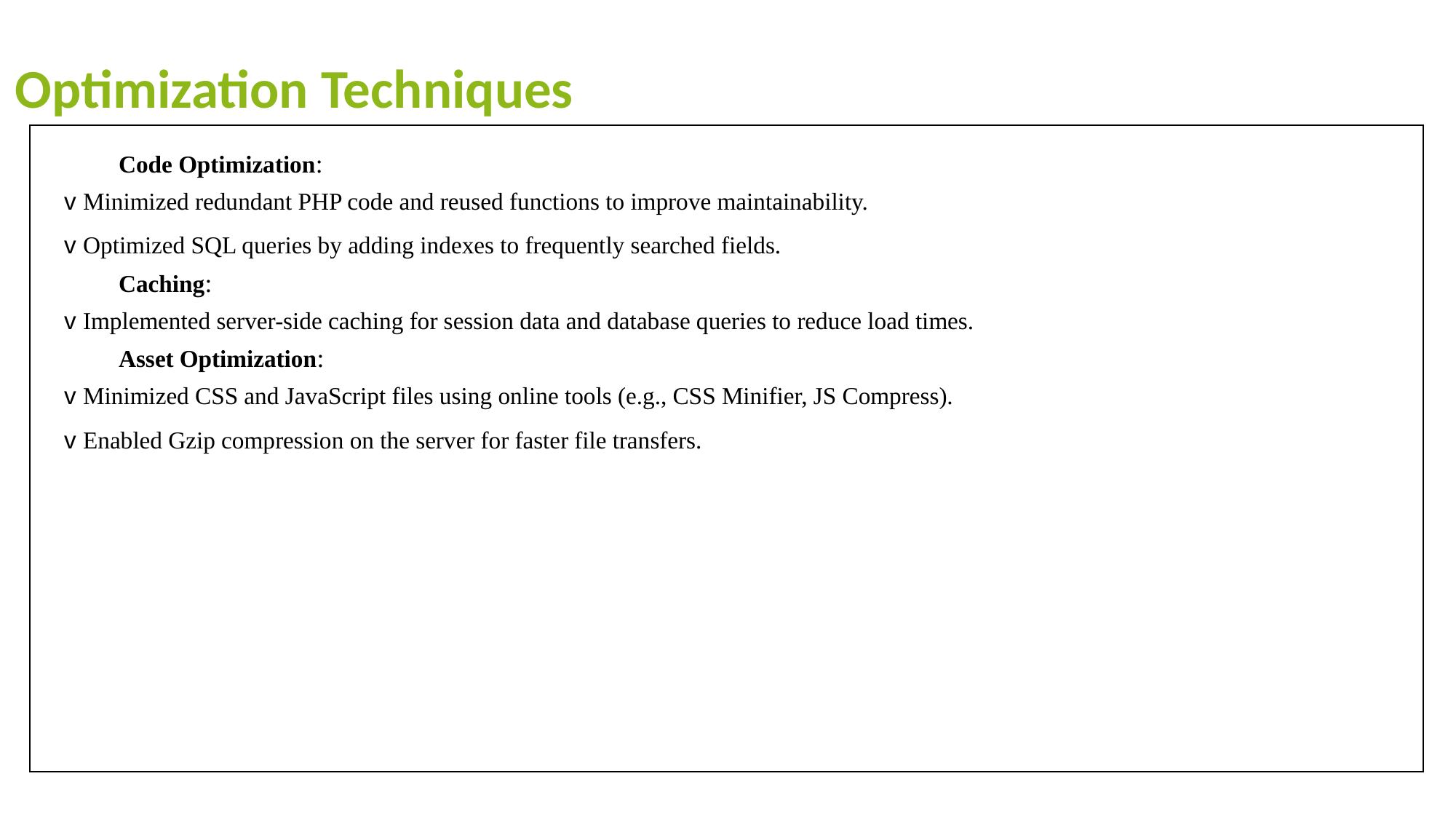

Optimization Techniques

Code Optimization:
v Minimized redundant PHP code and reused functions to improve maintainability.
v Optimized SQL queries by adding indexes to frequently searched fields.
Caching:
v Implemented server-side caching for session data and database queries to reduce load times.
Asset Optimization:
v Minimized CSS and JavaScript files using online tools (e.g., CSS Minifier, JS Compress).
v Enabled Gzip compression on the server for faster file transfers.